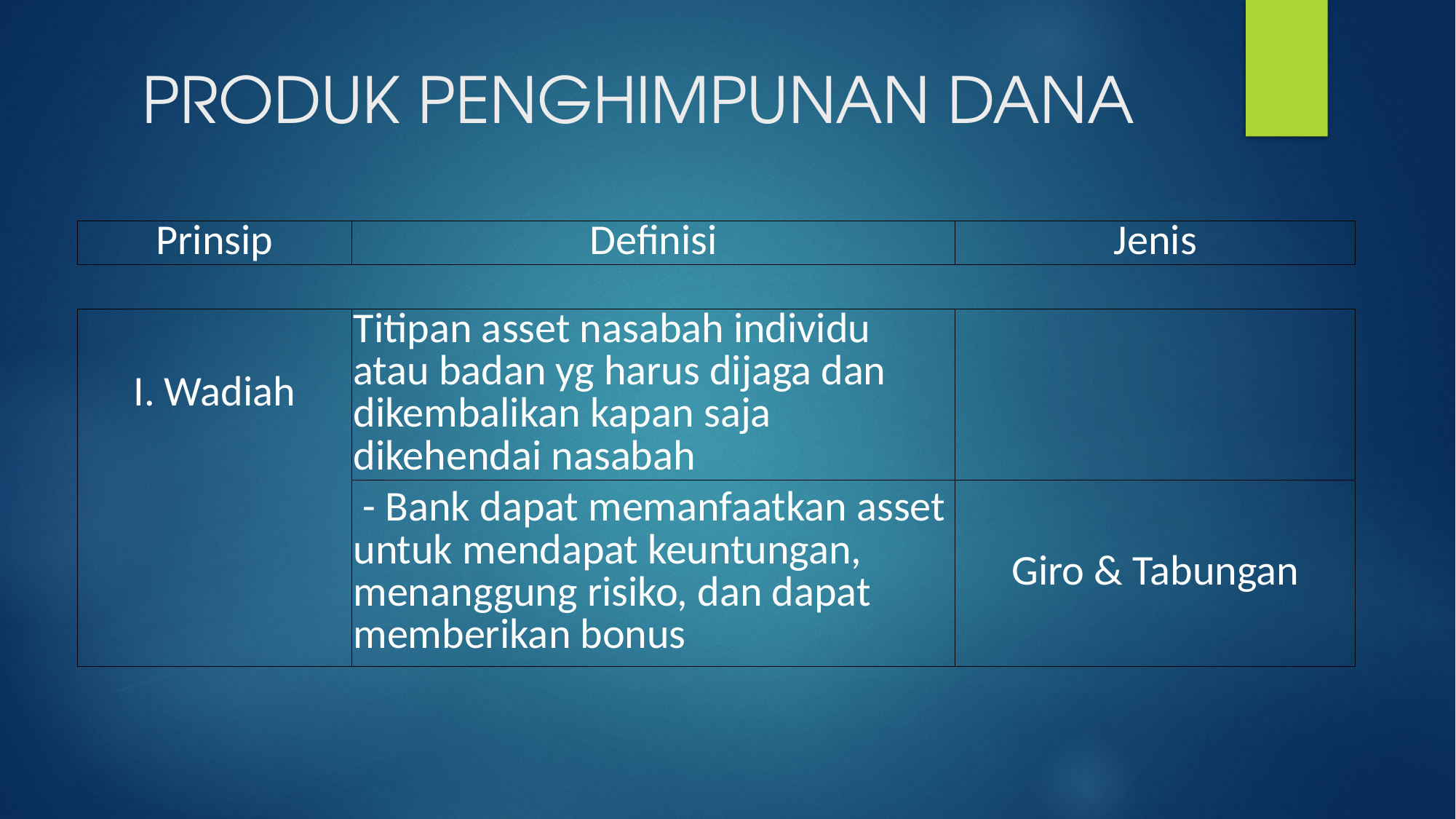

# PRODUK PENGHIMPUNAN DANA
| Prinsip | Definisi | Jenis |
| --- | --- | --- |
|  |  |  |
| I. Wadiah | Titipan asset nasabah individu atau badan yg harus dijaga dan dikembalikan kapan saja dikehendai nasabah |  |
|  | - Bank dapat memanfaatkan asset untuk mendapat keuntungan, menanggung risiko, dan dapat memberikan bonus | Giro & Tabungan |